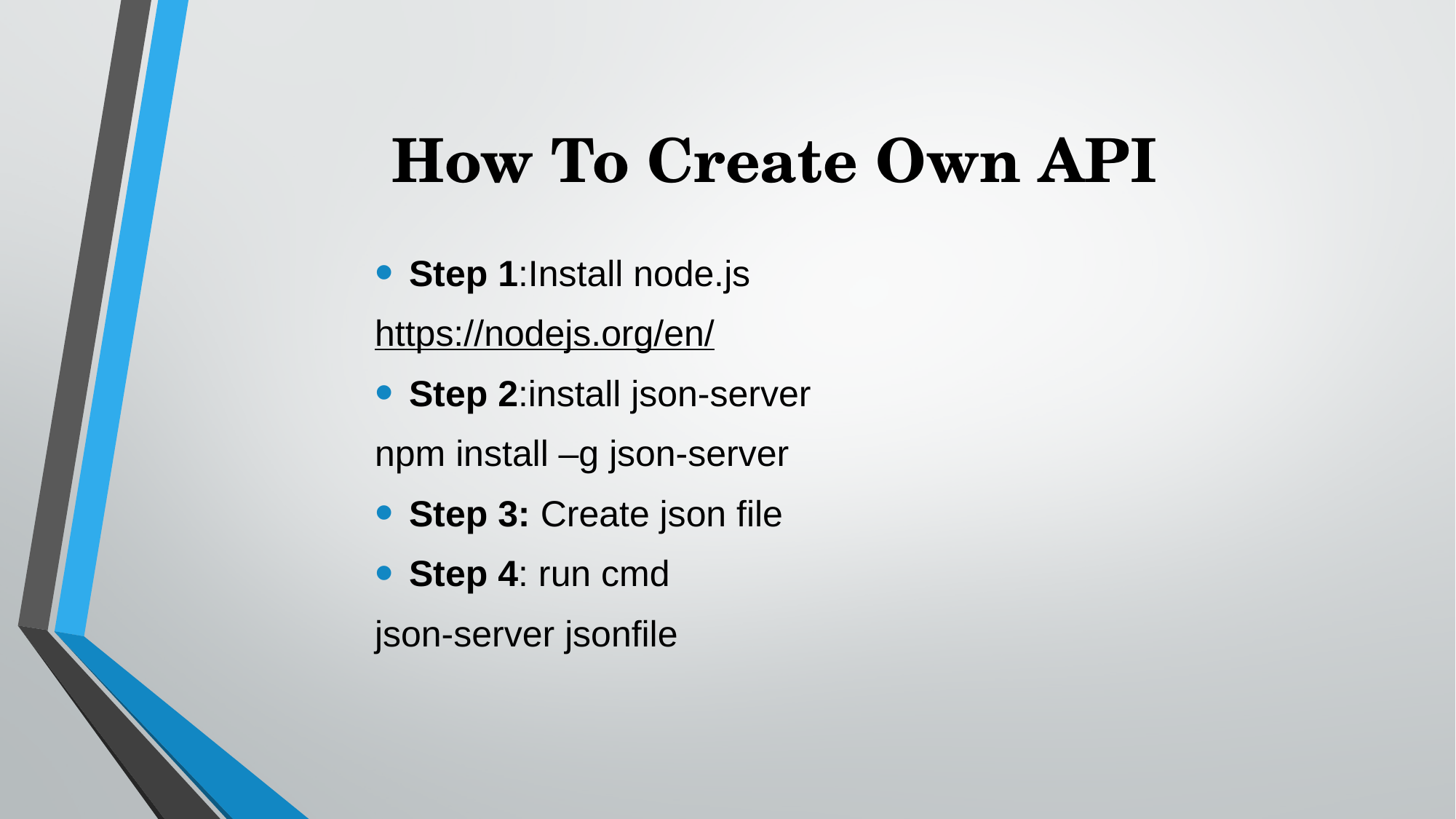

# How To Create Own API
Step 1:Install node.js
https://nodejs.org/en/
Step 2:install json-server
npm install –g json-server
Step 3: Create json file
Step 4: run cmd
json-server jsonfile